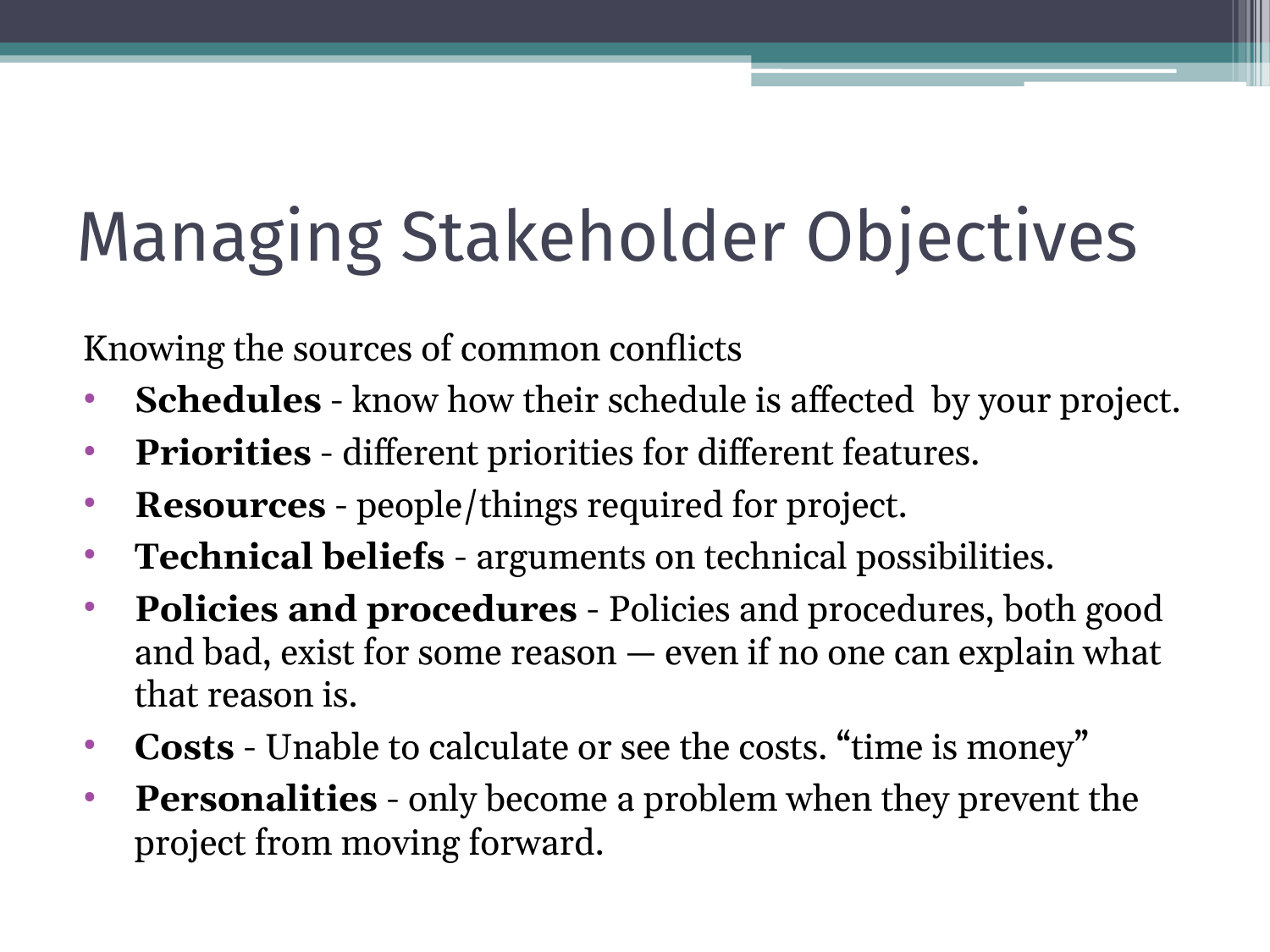

# Managing Stakeholder Objectives
Knowing the sources of common conflicts
Schedules - know how their schedule is affected  by your project.
Priorities - different priorities for different features.
Resources - people/things required for project.
Technical beliefs - arguments on technical possibilities.
Policies and procedures - Policies and procedures, both good and bad, exist for some reason — even if no one can explain what that reason is.
Costs - Unable to calculate or see the costs. “time is money”
Personalities - only become a problem when they prevent the project from moving forward.